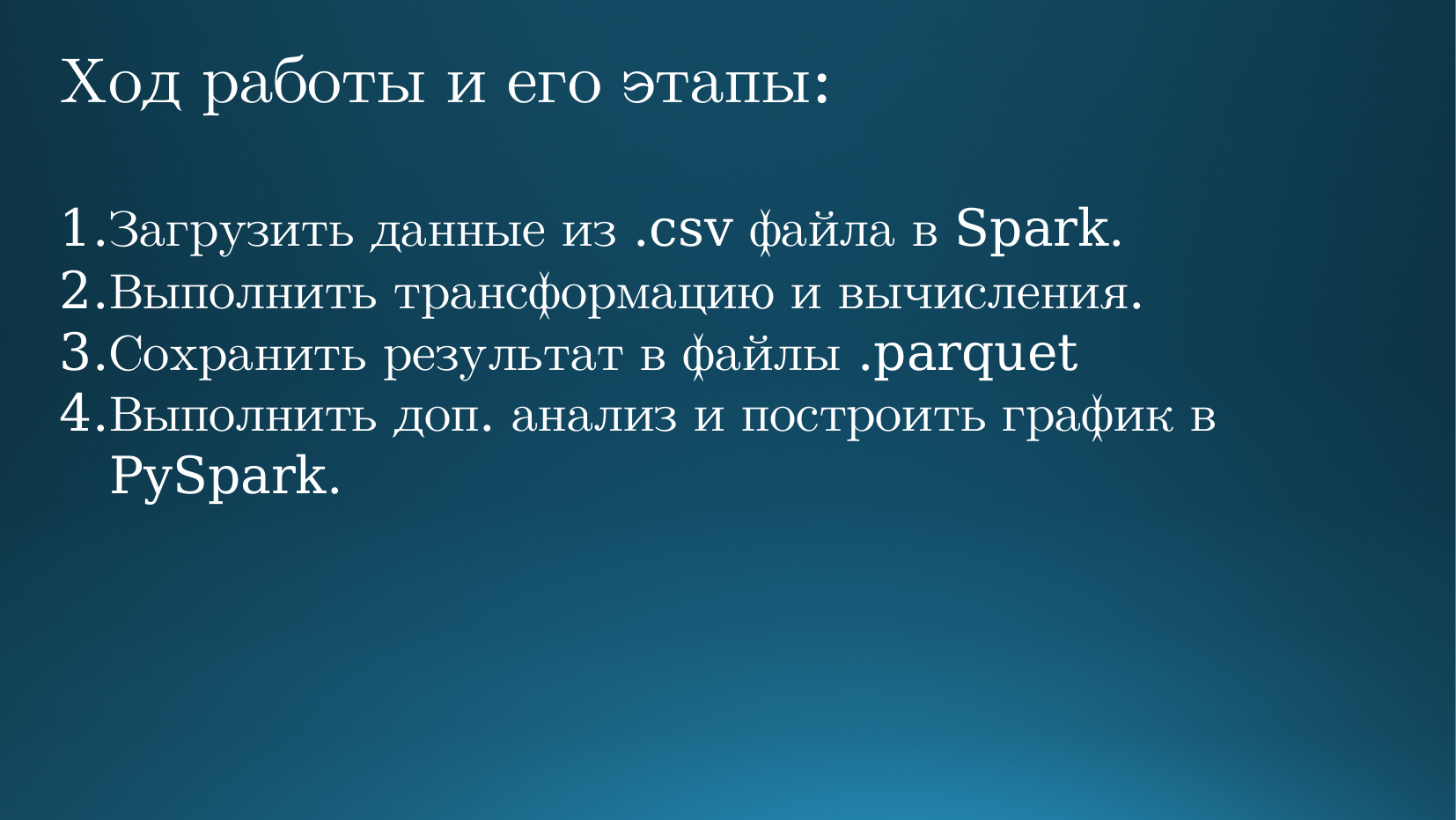

Ход работы и его этапы:

Загрузить данные из .csv файла в Spark.
Выполнить трансформацию и вычисления.
Сохранить результат в файлы .parquet
Выполнить доп. анализ и построить график в PySpark.